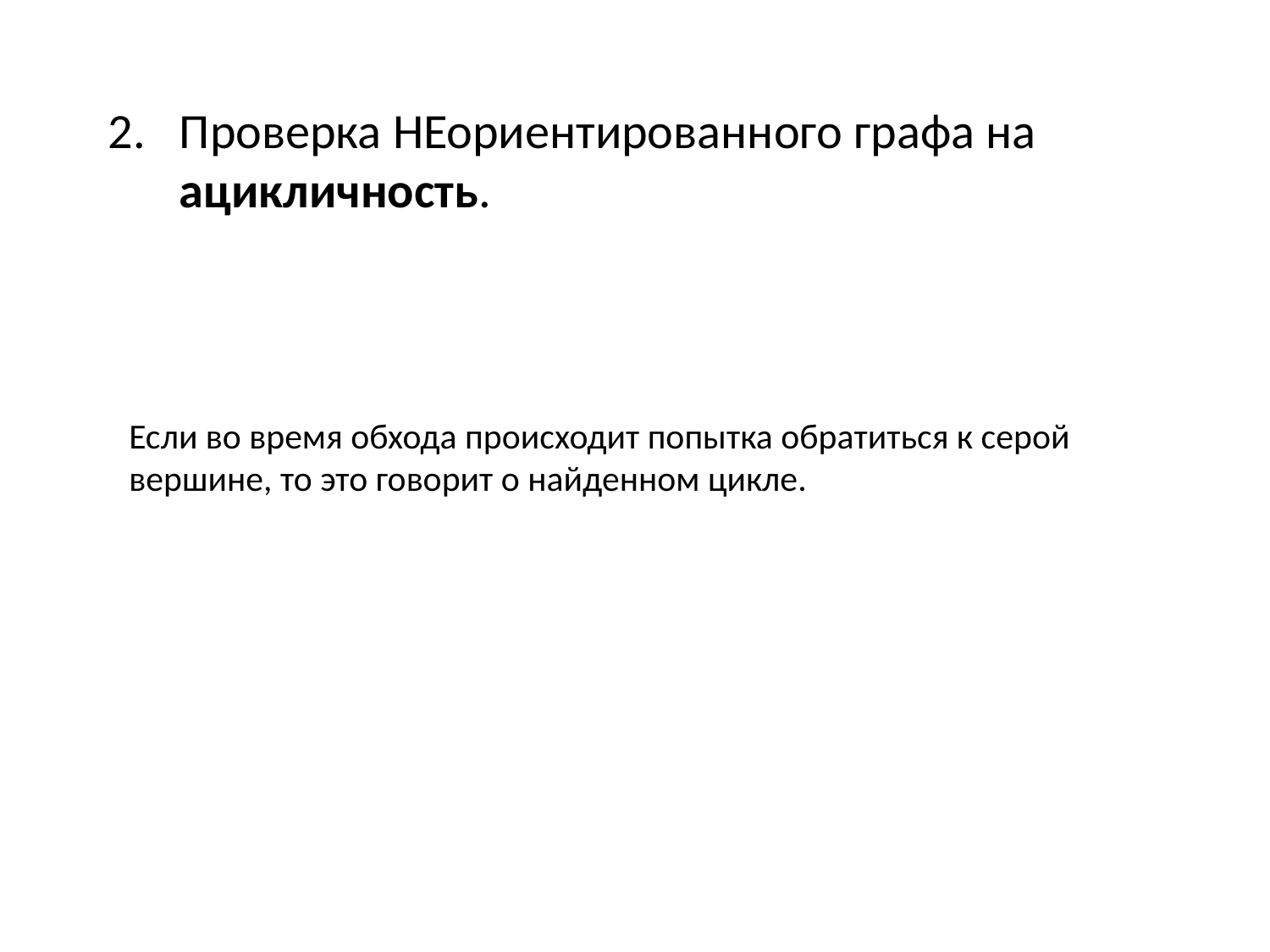

Проверка НЕориентированного графа на ацикличность.
Если во время обхода происходит попытка обратиться к серой вершине, то это говорит о найденном цикле.